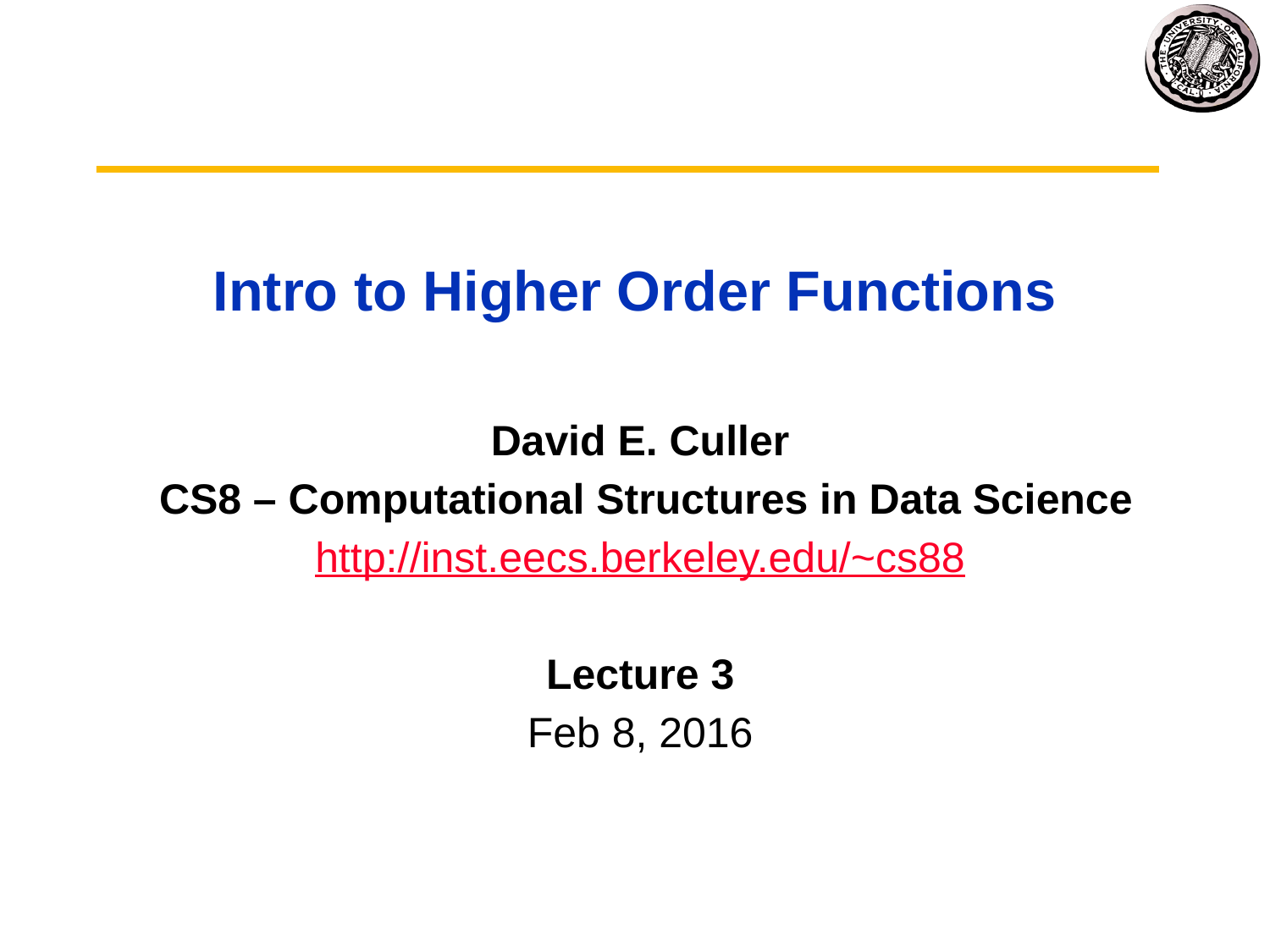

# Intro to Higher Order Functions
David E. Culler
 CS8 – Computational Structures in Data Science
http://inst.eecs.berkeley.edu/~cs88

Lecture 3
Feb 8, 2016